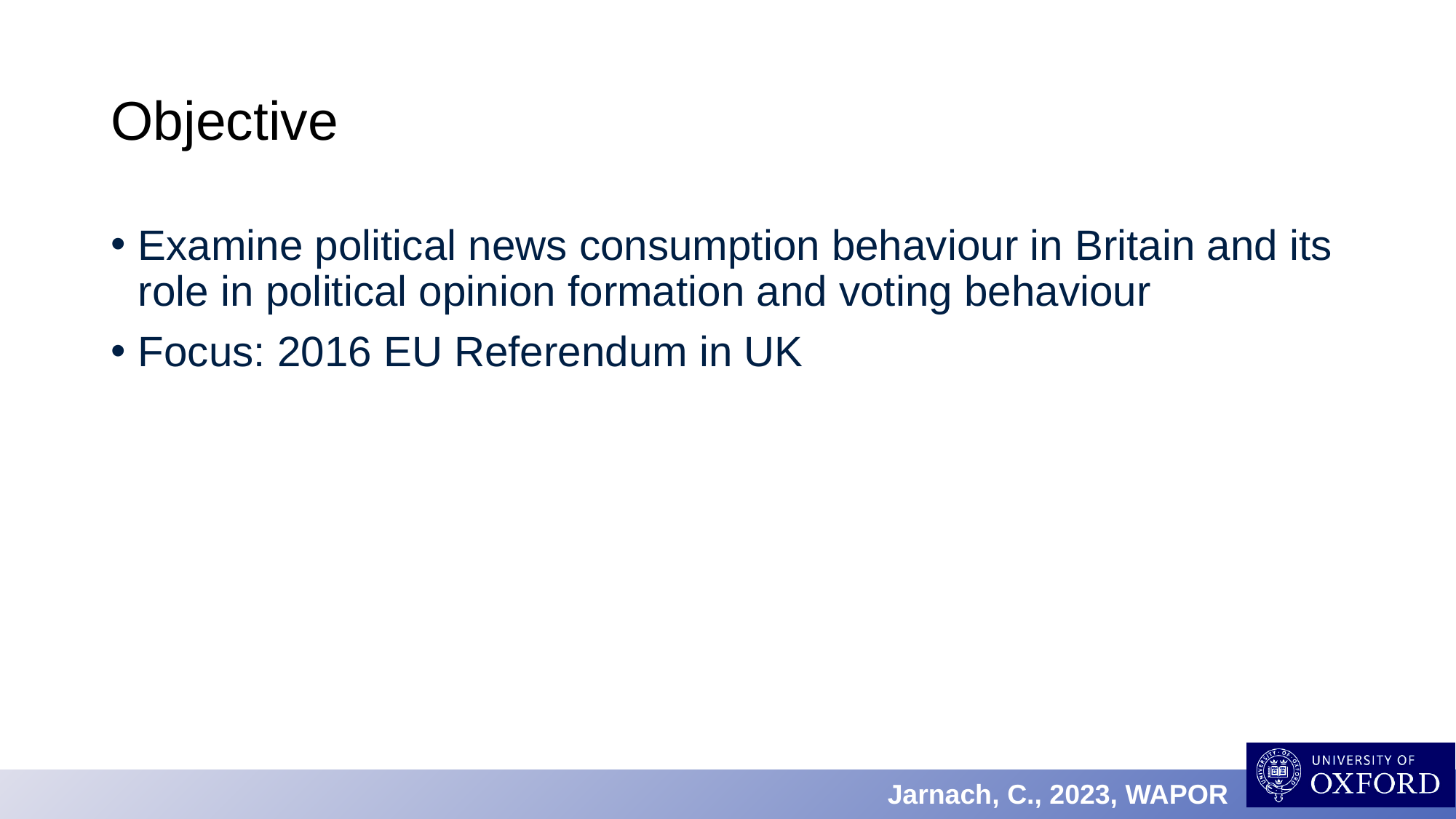

# Objective
Examine political news consumption behaviour in Britain and its role in political opinion formation and voting behaviour
Focus: 2016 EU Referendum in UK

Jarnach, C., 2023, WAPOR